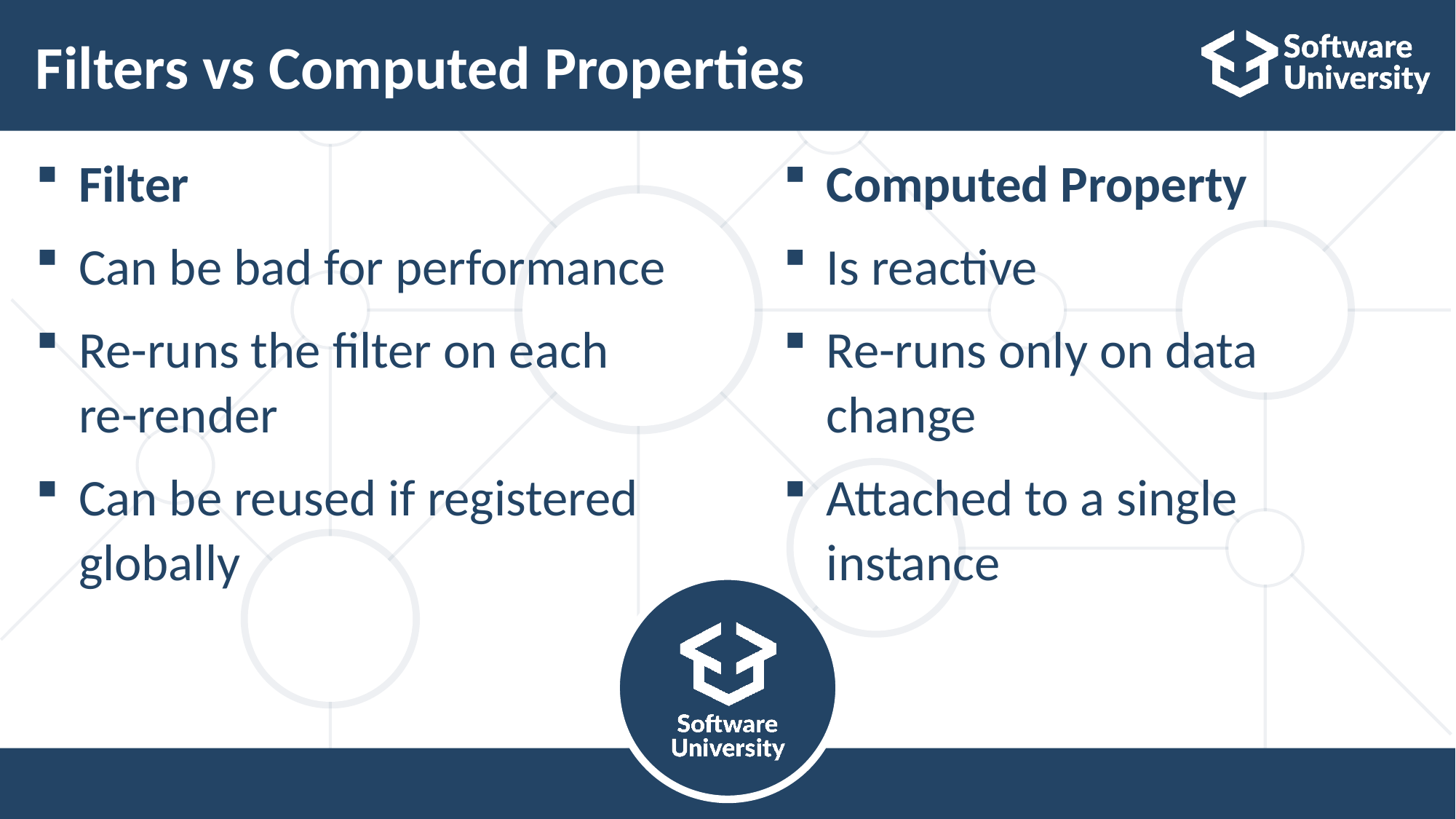

# Filters vs Computed Properties
Filter
Can be bad for performance
Re-runs the filter on each
re-render
Can be reused if registered
globally
Computed Property
Is reactive
Re-runs only on data change
Attached to a single instance
9